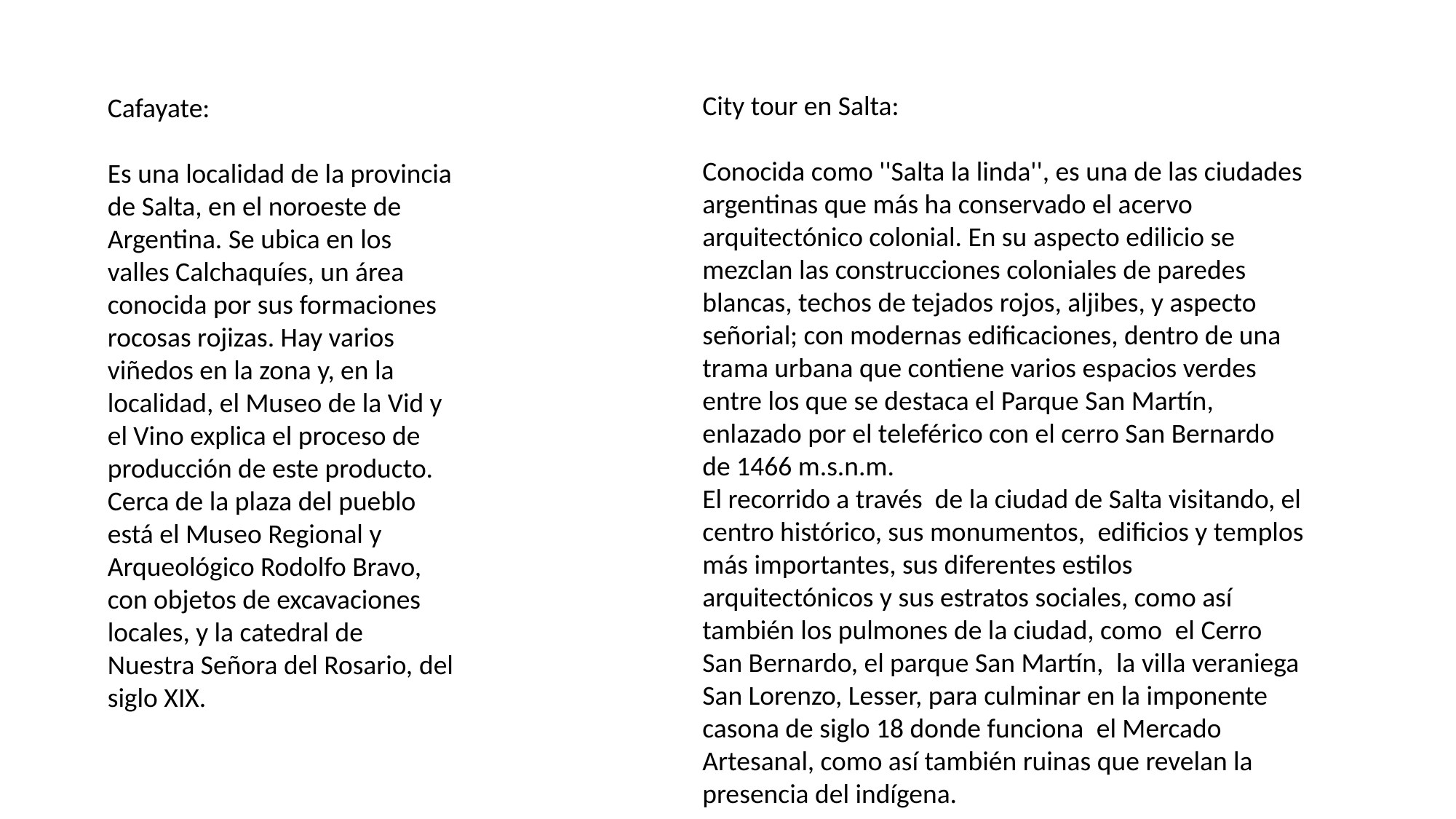

City tour en Salta:

Conocida como ''Salta la linda'', es una de las ciudades argentinas que más ha conservado el acervo arquitectónico colonial. En su aspecto edilicio se mezclan las construcciones coloniales de paredes blancas, techos de tejados rojos, aljibes, y aspecto señorial; con modernas edificaciones, dentro de una trama urbana que contiene varios espacios verdes entre los que se destaca el Parque San Martín, enlazado por el teleférico con el cerro San Bernardo de 1466 m.s.n.m.
El recorrido a través  de la ciudad de Salta visitando, el centro histórico, sus monumentos,  edificios y templos más importantes, sus diferentes estilos arquitectónicos y sus estratos sociales, como así también los pulmones de la ciudad, como  el Cerro San Bernardo, el parque San Martín,  la villa veraniega San Lorenzo, Lesser, para culminar en la imponente casona de siglo 18 donde funciona  el Mercado Artesanal, como así también ruinas que revelan la presencia del indígena.

Cafayate:

Es una localidad de la provincia de Salta, en el noroeste de Argentina. Se ubica en los valles Calchaquíes, un área conocida por sus formaciones rocosas rojizas. Hay varios viñedos en la zona y, en la localidad, el Museo de la Vid y el Vino explica el proceso de producción de este producto. Cerca de la plaza del pueblo está el Museo Regional y Arqueológico Rodolfo Bravo, con objetos de excavaciones locales, y la catedral de Nuestra Señora del Rosario, del siglo XIX.